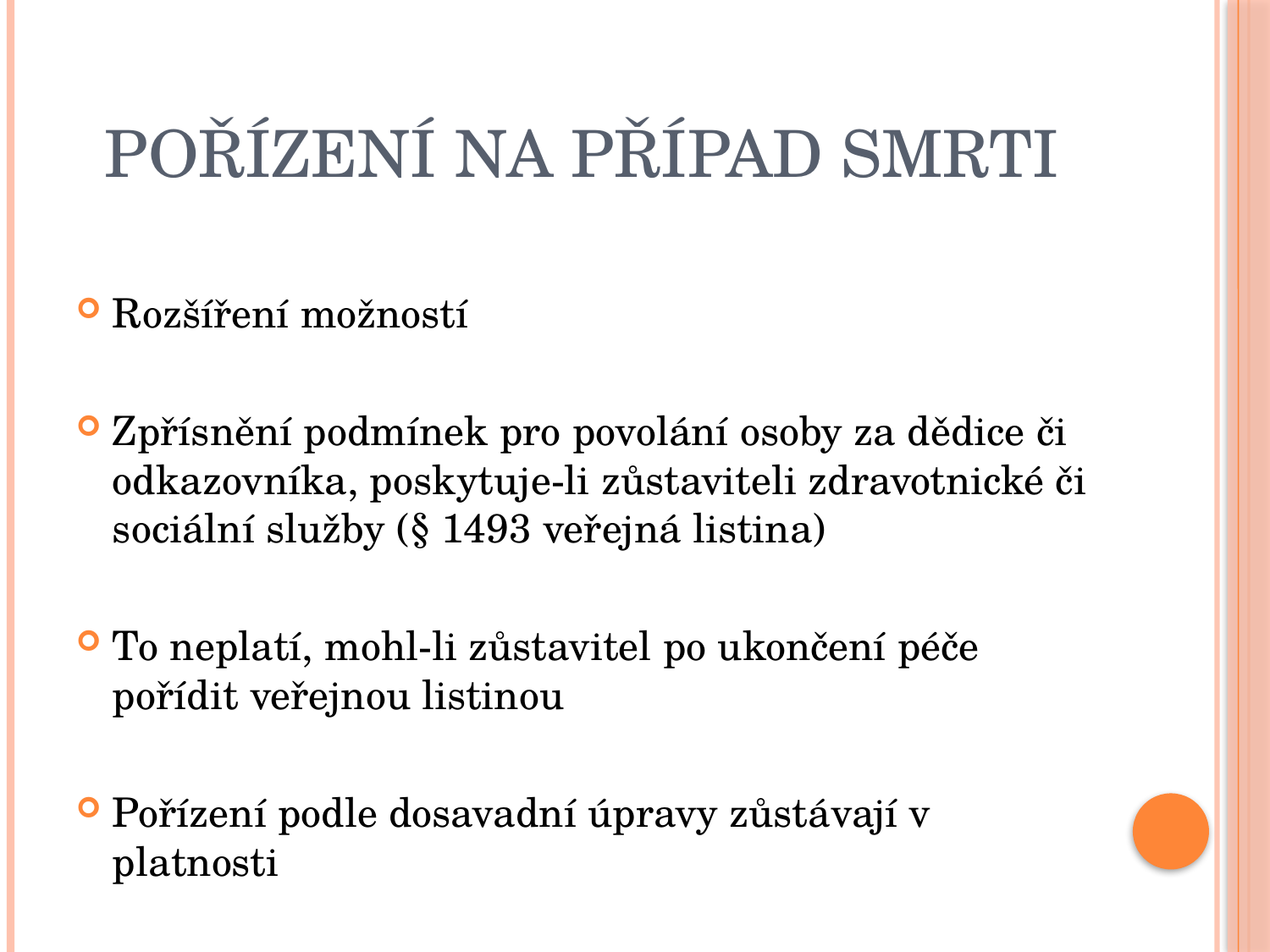

# Pořízení na případ smrti

Rozšíření možností

Zpřísnění podmínek pro povolání osoby za dědice či odkazovníka, poskytuje-li zůstaviteli zdravotnické či sociální služby (§ 1493 veřejná listina)

To neplatí, mohl-li zůstavitel po ukončení péče pořídit veřejnou listinou

Pořízení podle dosavadní úpravy zůstávají v platnosti